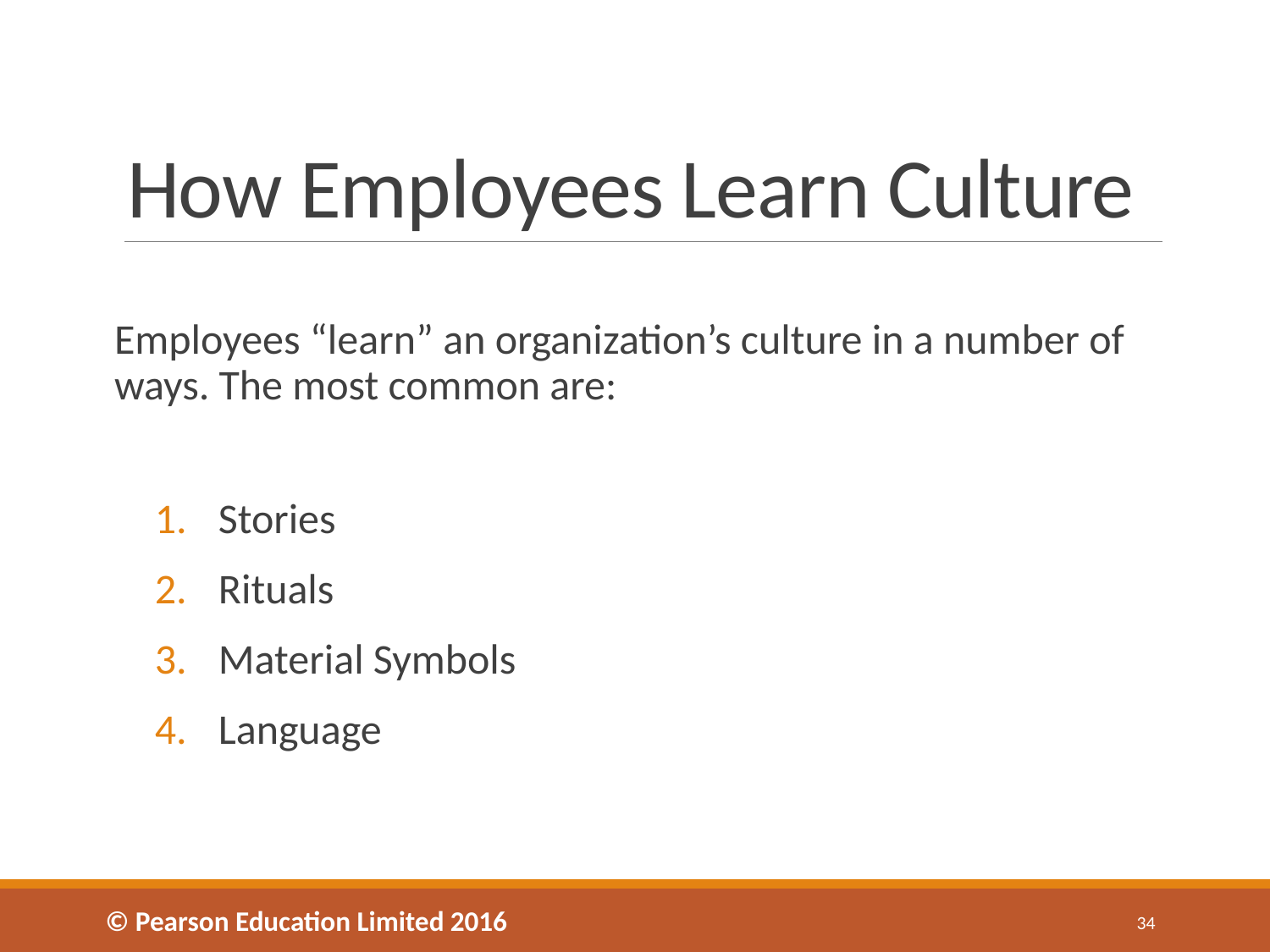

# How Employees Learn Culture
Employees “learn” an organization’s culture in a number of ways. The most common are:

Stories
Rituals
Material Symbols
Language
© Pearson Education Limited 2016
34